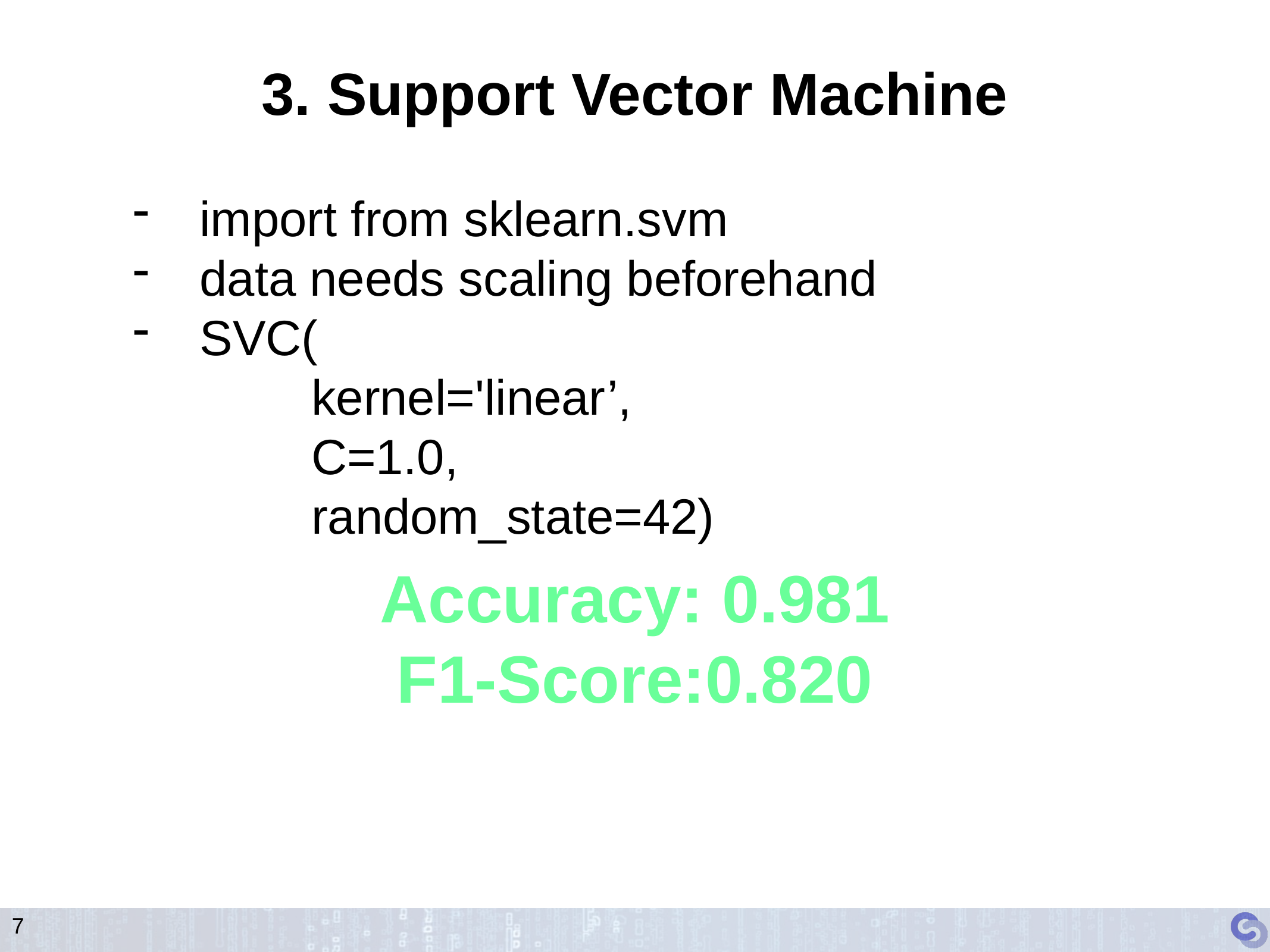

3. Support Vector Machine

import from sklearn.svm
data needs scaling beforehand
SVC(
		kernel='linear’,
		C=1.0,
		random_state=42)

Accuracy: 0.981
F1-Score:0.820
7